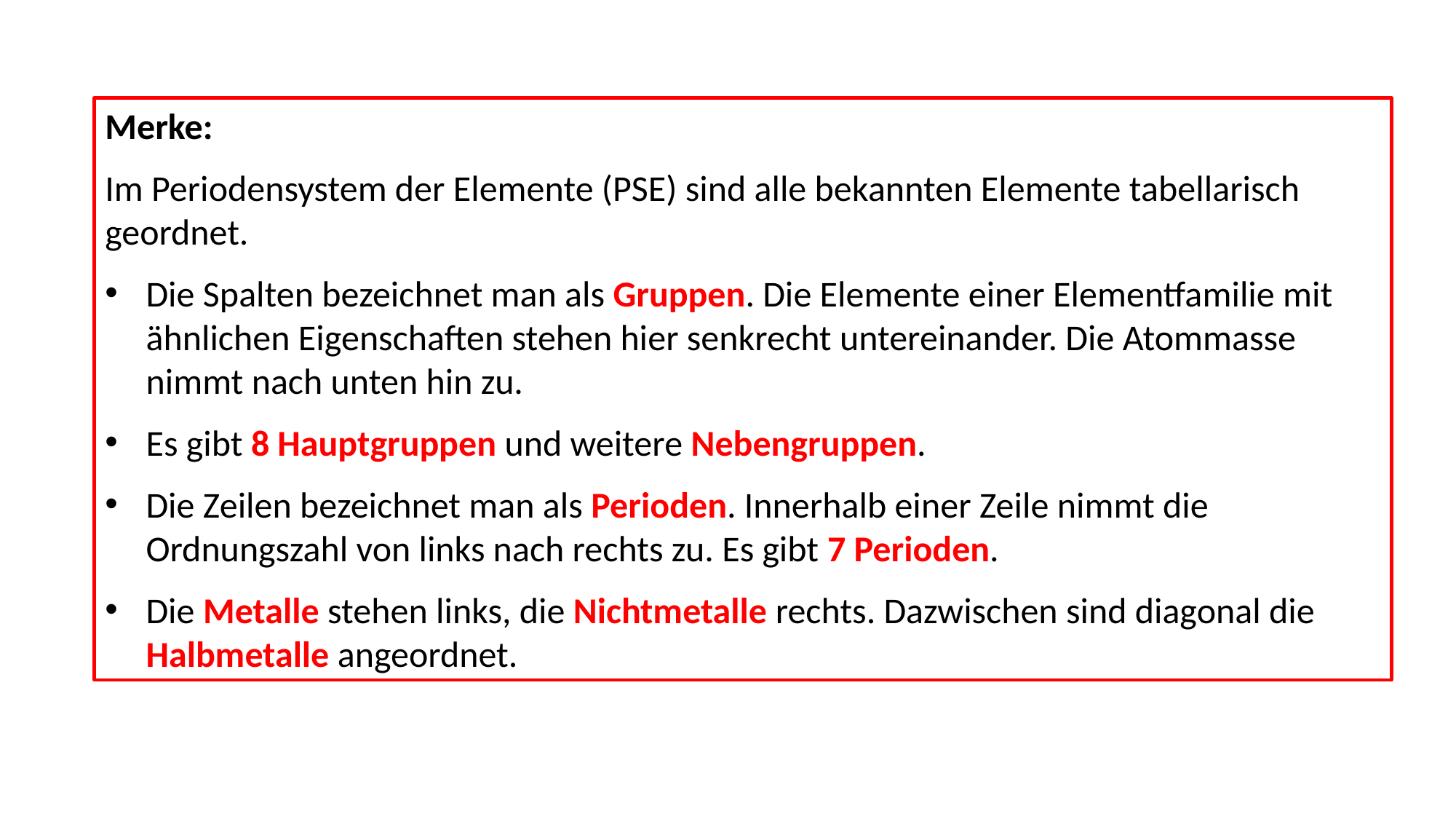

Merke:
Im Periodensystem der Elemente (PSE) sind alle bekannten Elemente tabellarisch geordnet.
Die Spalten bezeichnet man als Gruppen. Die Elemente einer Elementfamilie mit ähnlichen Eigenschaften stehen hier senkrecht untereinander. Die Atommasse nimmt nach unten hin zu.
Es gibt 8 Hauptgruppen und weitere Nebengruppen.
Die Zeilen bezeichnet man als Perioden. Innerhalb einer Zeile nimmt die Ordnungszahl von links nach rechts zu. Es gibt 7 Perioden.
Die Metalle stehen links, die Nichtmetalle rechts. Dazwischen sind diagonal die Halbmetalle angeordnet.